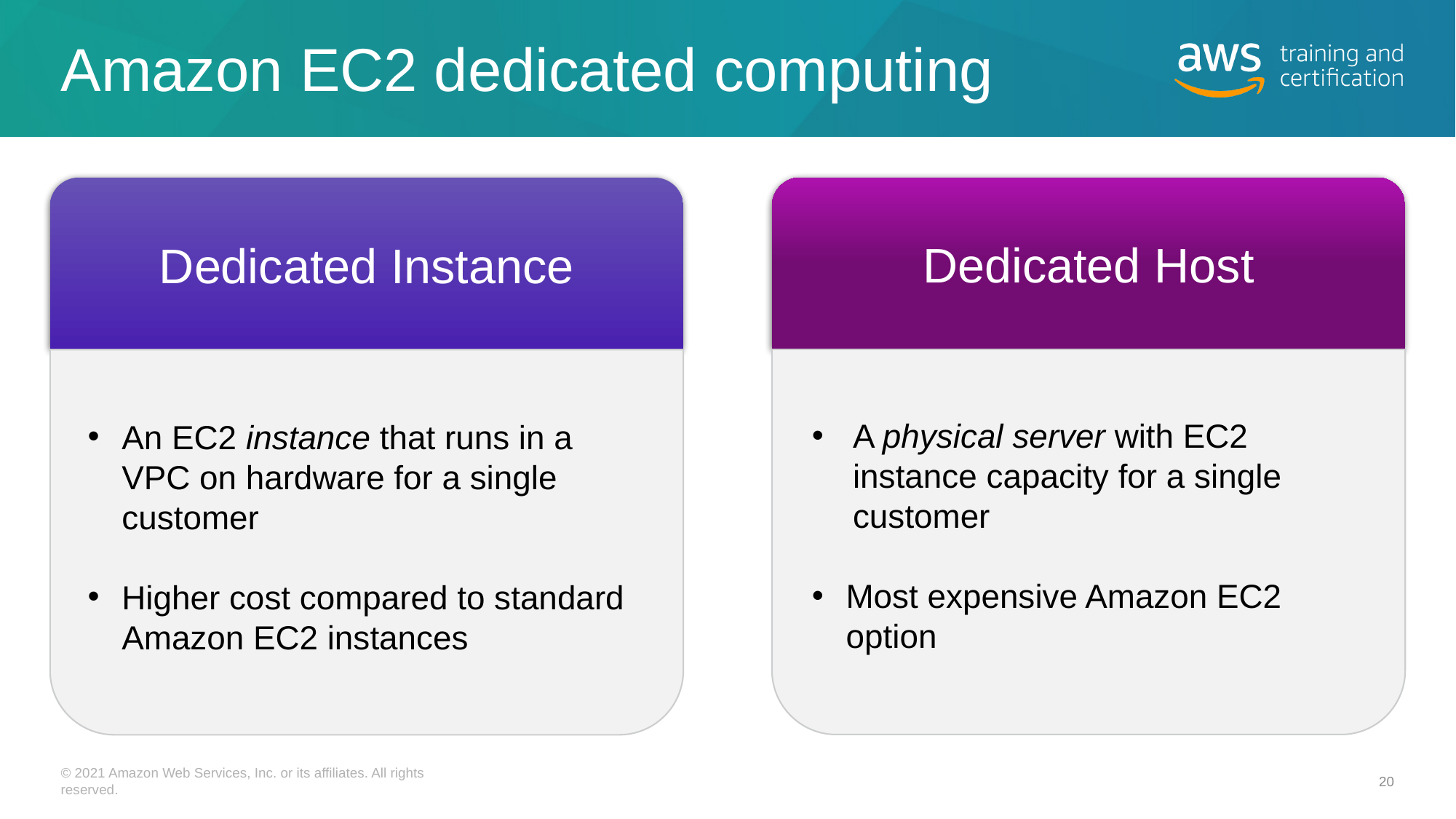

# Amazon EC2 dedicated computing
Dedicated Host

A physical server with EC2 instance capacity for a single customer
Most expensive Amazon EC2 option
Dedicated Instance

An EC2 instance that runs in a VPC on hardware for a single customer
Higher cost compared to standard Amazon EC2 instances

© 2021 Amazon Web Services, Inc. or its affiliates. All rights reserved.
20